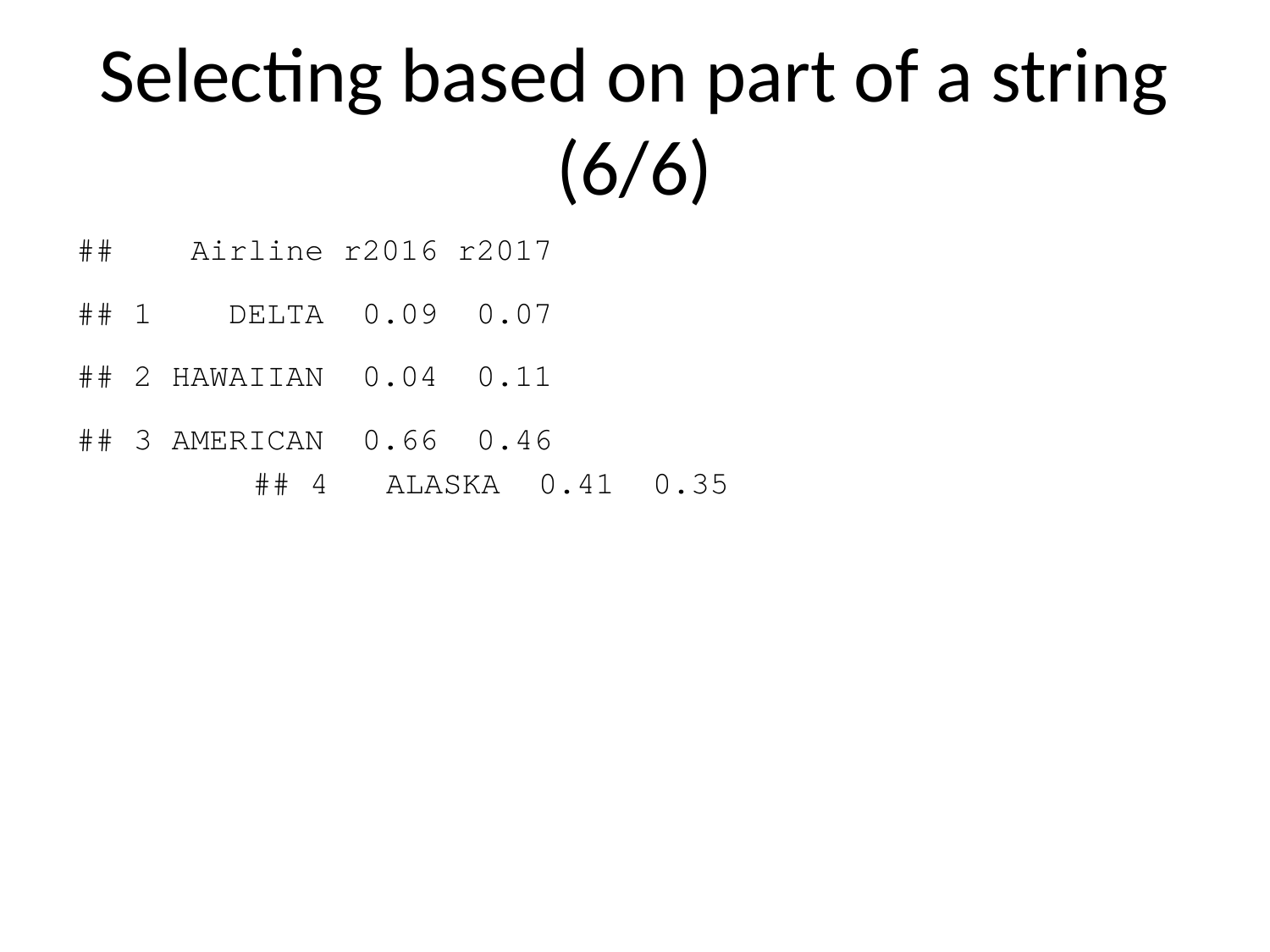

# Selecting based on part of a string (6/6)
##    Airline r2016 r2017
## 1    DELTA  0.09  0.07
## 2 HAWAIIAN  0.04  0.11
## 3 AMERICAN  0.66  0.46
## 4   ALASKA  0.41  0.35